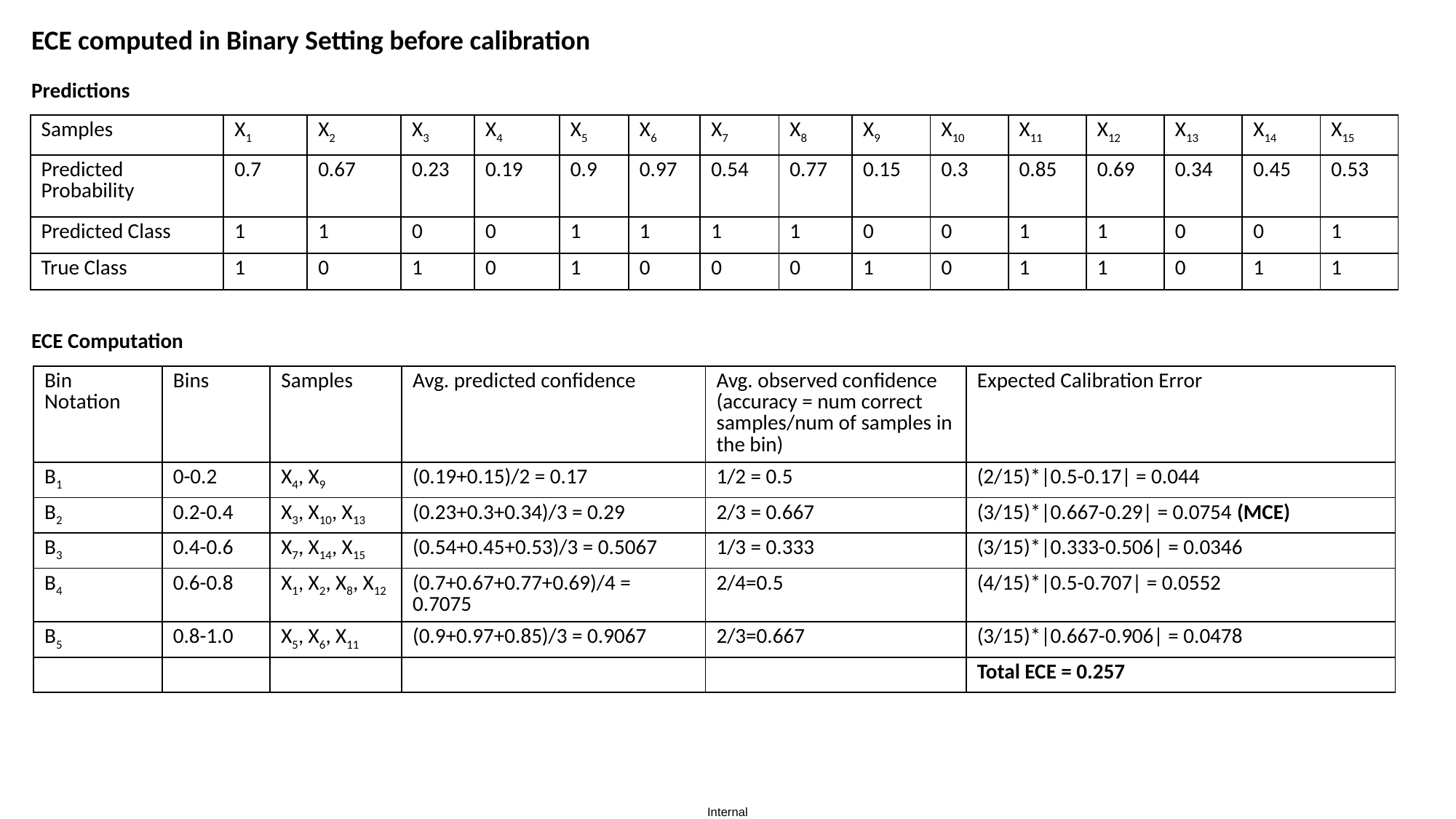

ECE computed in Binary Setting before calibration
Predictions
| Samples | X1 | X2 | X3 | X4 | X5 | X6 | X7 | X8 | X9 | X10 | X11 | X12 | X13 | X14 | X15 |
| --- | --- | --- | --- | --- | --- | --- | --- | --- | --- | --- | --- | --- | --- | --- | --- |
| Predicted Probability | 0.7 | 0.67 | 0.23 | 0.19 | 0.9 | 0.97 | 0.54 | 0.77 | 0.15 | 0.3 | 0.85 | 0.69 | 0.34 | 0.45 | 0.53 |
| Predicted Class | 1 | 1 | 0 | 0 | 1 | 1 | 1 | 1 | 0 | 0 | 1 | 1 | 0 | 0 | 1 |
| True Class | 1 | 0 | 1 | 0 | 1 | 0 | 0 | 0 | 1 | 0 | 1 | 1 | 0 | 1 | 1 |
ECE Computation
| Bin Notation | Bins | Samples | Avg. predicted confidence | Avg. observed confidence (accuracy = num correct samples/num of samples in the bin) | Expected Calibration Error |
| --- | --- | --- | --- | --- | --- |
| B1 | 0-0.2 | X4, X9 | (0.19+0.15)/2 = 0.17 | 1/2 = 0.5 | (2/15)\*|0.5-0.17| = 0.044 |
| B2 | 0.2-0.4 | X3, X10, X13 | (0.23+0.3+0.34)/3 = 0.29 | 2/3 = 0.667 | (3/15)\*|0.667-0.29| = 0.0754 (MCE) |
| B3 | 0.4-0.6 | X7, X14, X15 | (0.54+0.45+0.53)/3 = 0.5067 | 1/3 = 0.333 | (3/15)\*|0.333-0.506| = 0.0346 |
| B4 | 0.6-0.8 | X1, X2, X8, X12 | (0.7+0.67+0.77+0.69)/4 = 0.7075 | 2/4=0.5 | (4/15)\*|0.5-0.707| = 0.0552 |
| B5 | 0.8-1.0 | X5, X6, X11 | (0.9+0.97+0.85)/3 = 0.9067 | 2/3=0.667 | (3/15)\*|0.667-0.906| = 0.0478 |
|  |  |  |  |  | Total ECE = 0.257 |